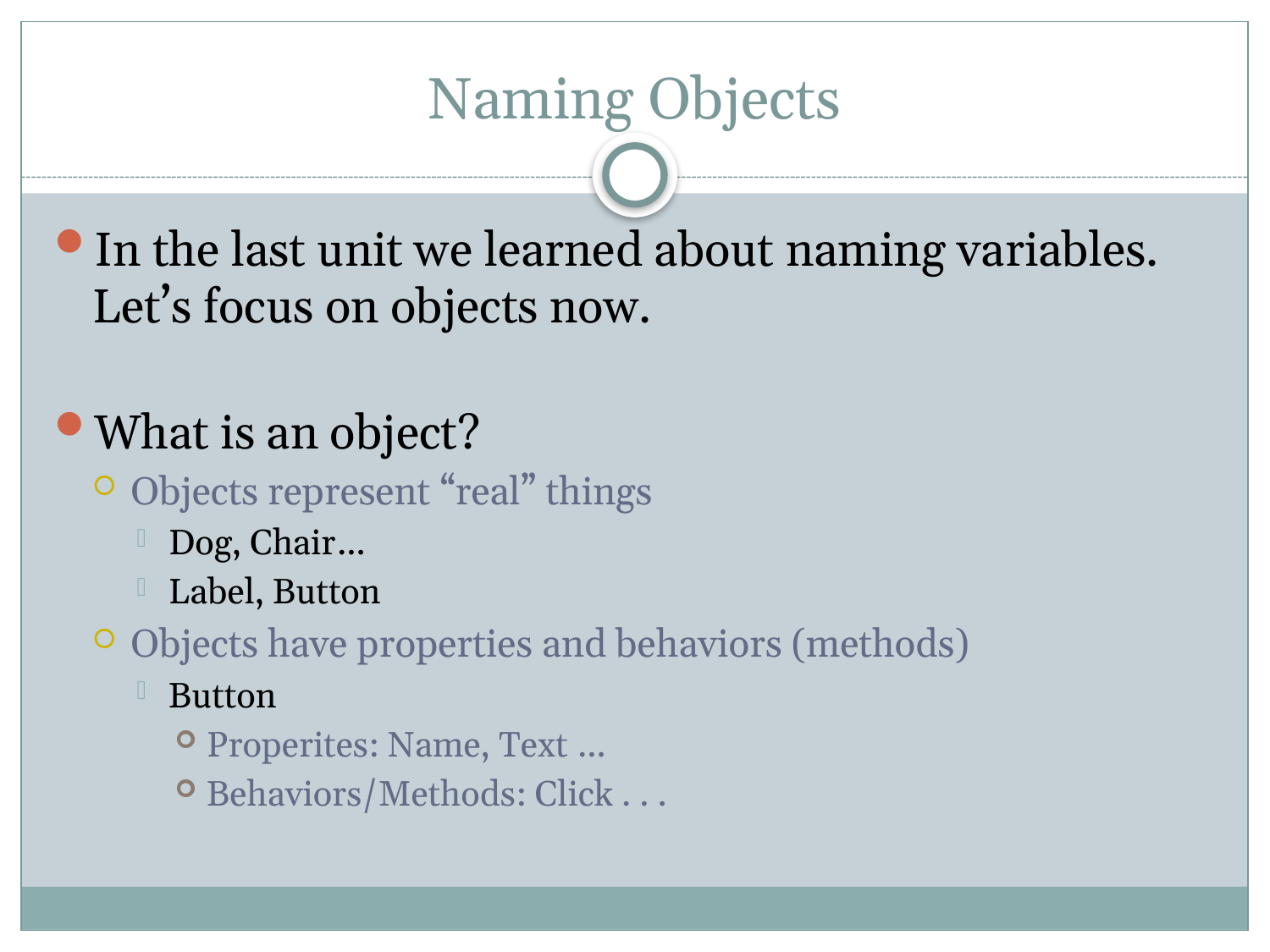

# Naming Objects
In the last unit we learned about naming variables. Let’s focus on objects now.

What is an object?
Objects represent “real” things
Dog, Chair…
Label, Button
Objects have properties and behaviors (methods)
Button
Properites: Name, Text …
Behaviors/Methods: Click . . .